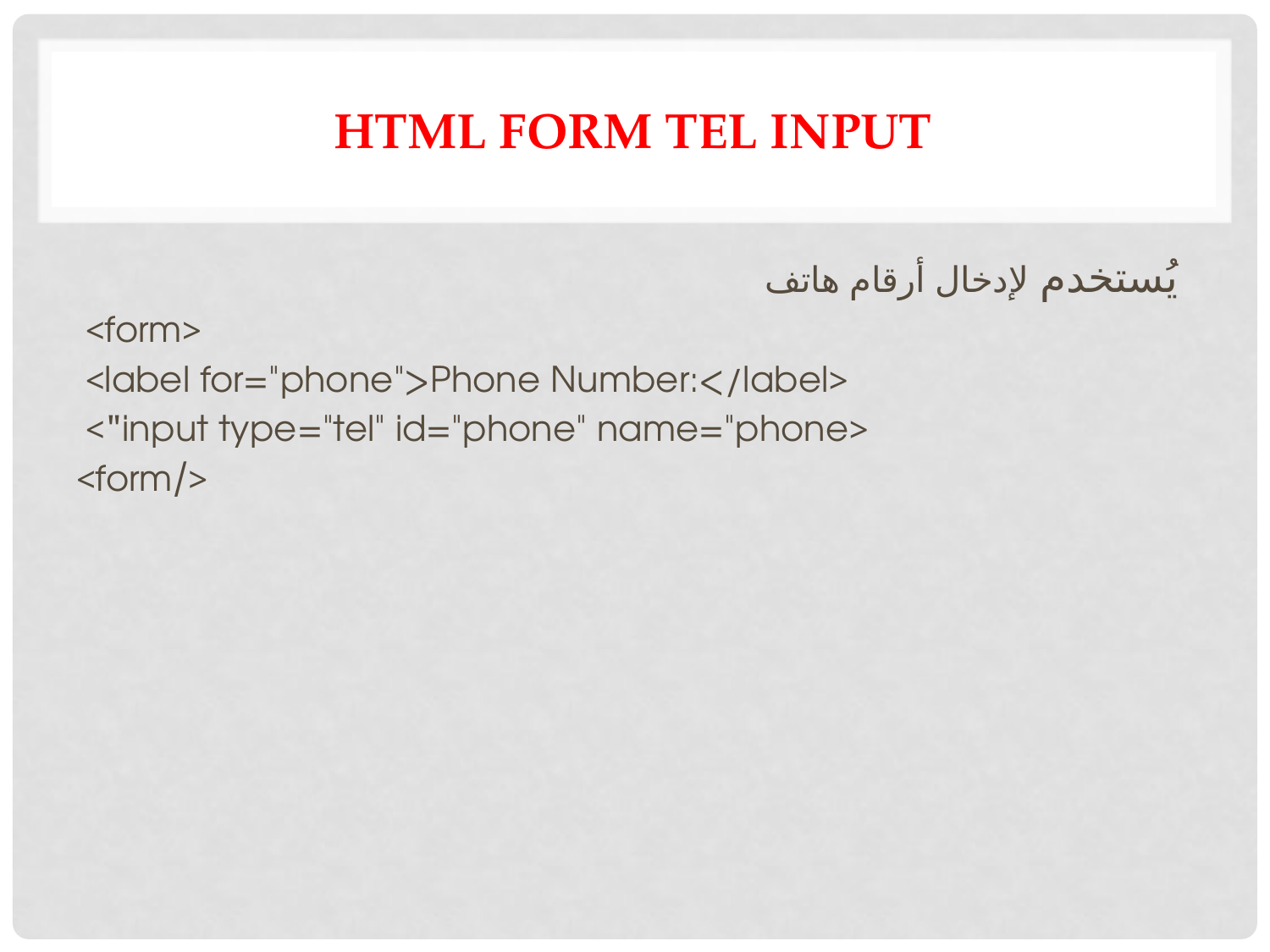

# HTML form tel input
يُستخدم لإدخال أرقام هاتف
<form>
<label for="phone">Phone Number:</label>
<input type="tel" id="phone" name="phone">
</form>